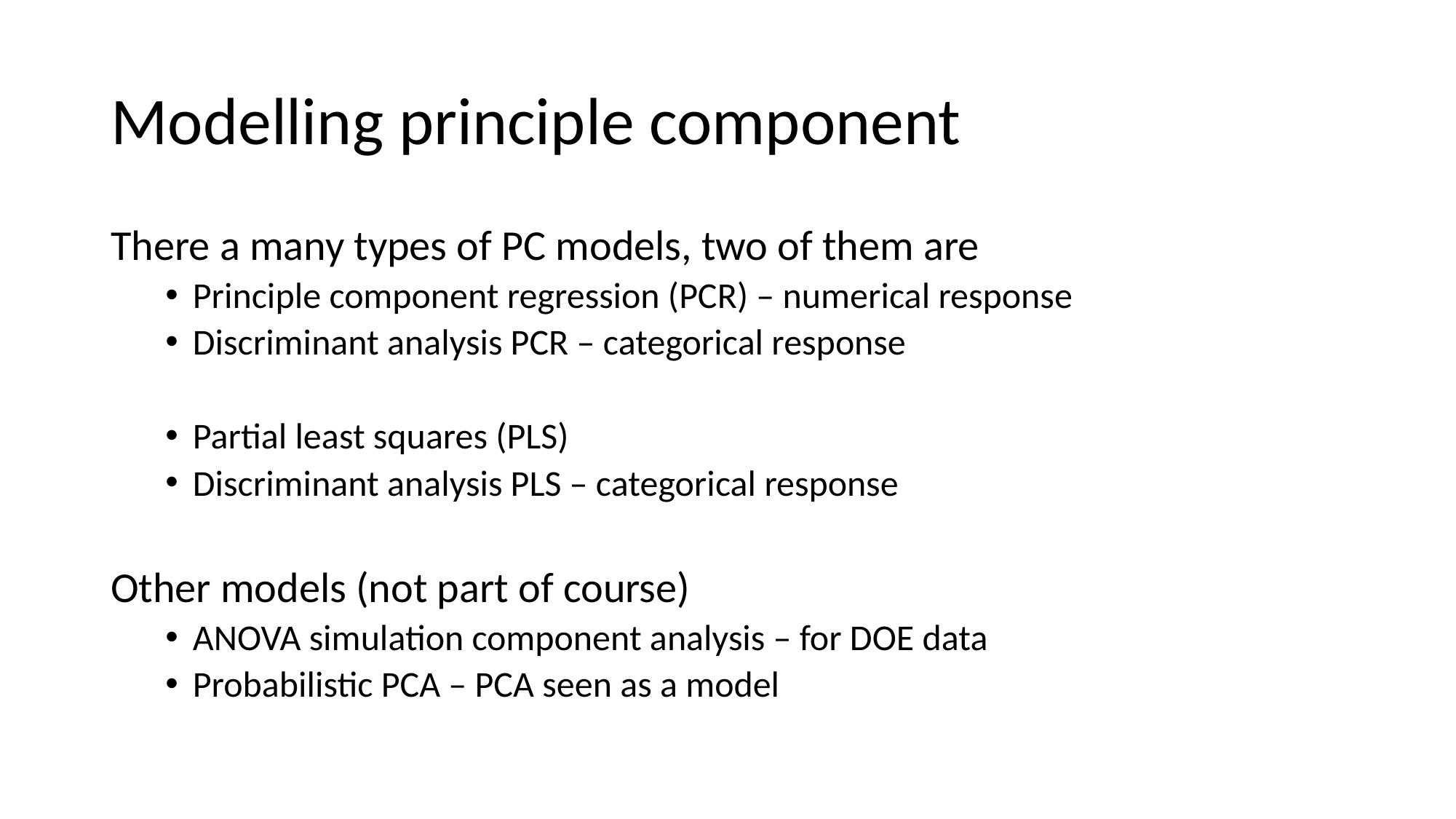

# Modelling principle component
There a many types of PC models, two of them are
Principle component regression (PCR) – numerical response
Discriminant analysis PCR – categorical response

Partial least squares (PLS)
Discriminant analysis PLS – categorical response

Other models (not part of course)
ANOVA simulation component analysis – for DOE data
Probabilistic PCA – PCA seen as a model